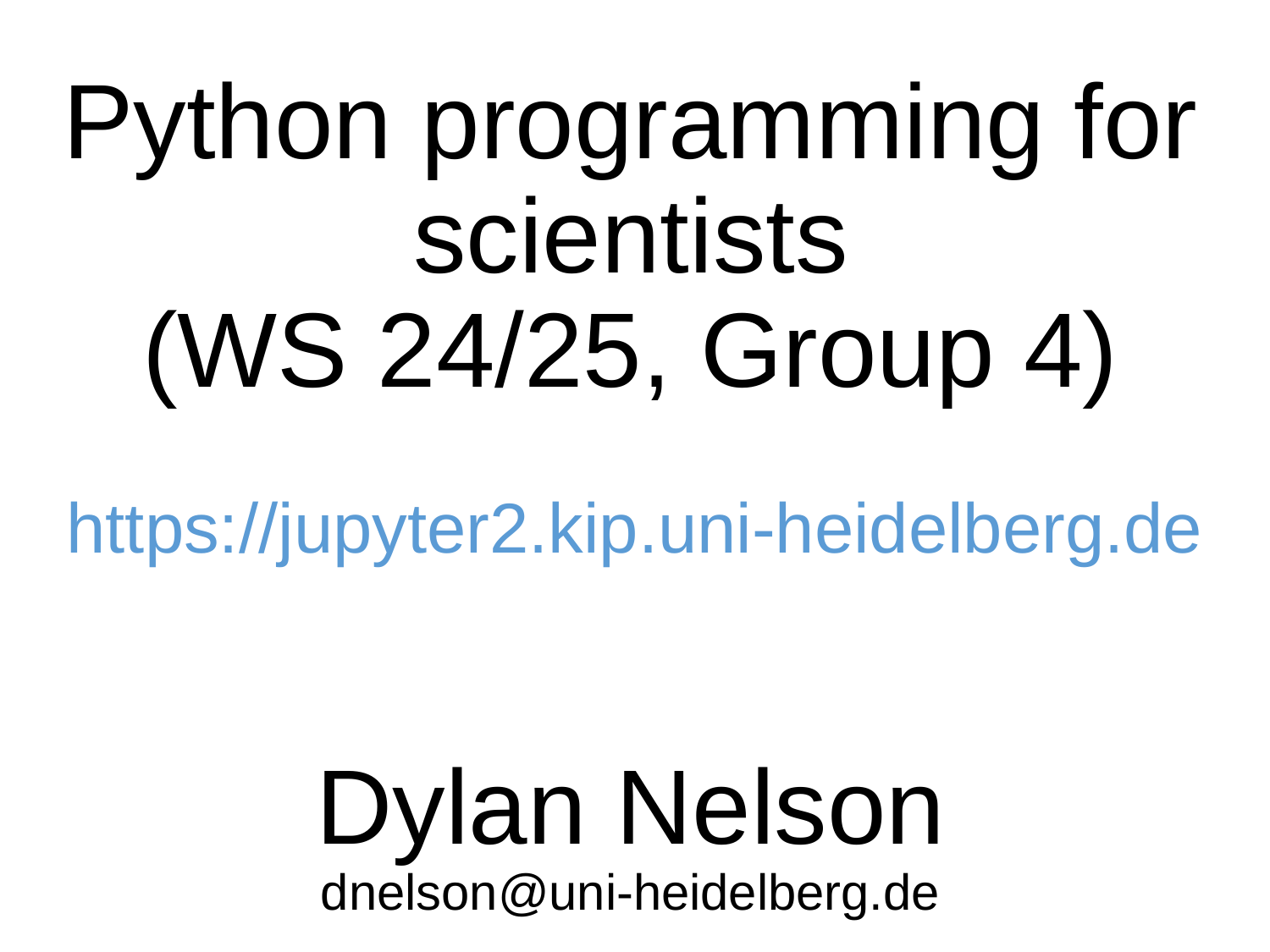

# Python programming for scientists (WS 24/25, Group 4) Dylan Nelson dnelson@uni-heidelberg.de
https://jupyter2.kip.uni-heidelberg.de